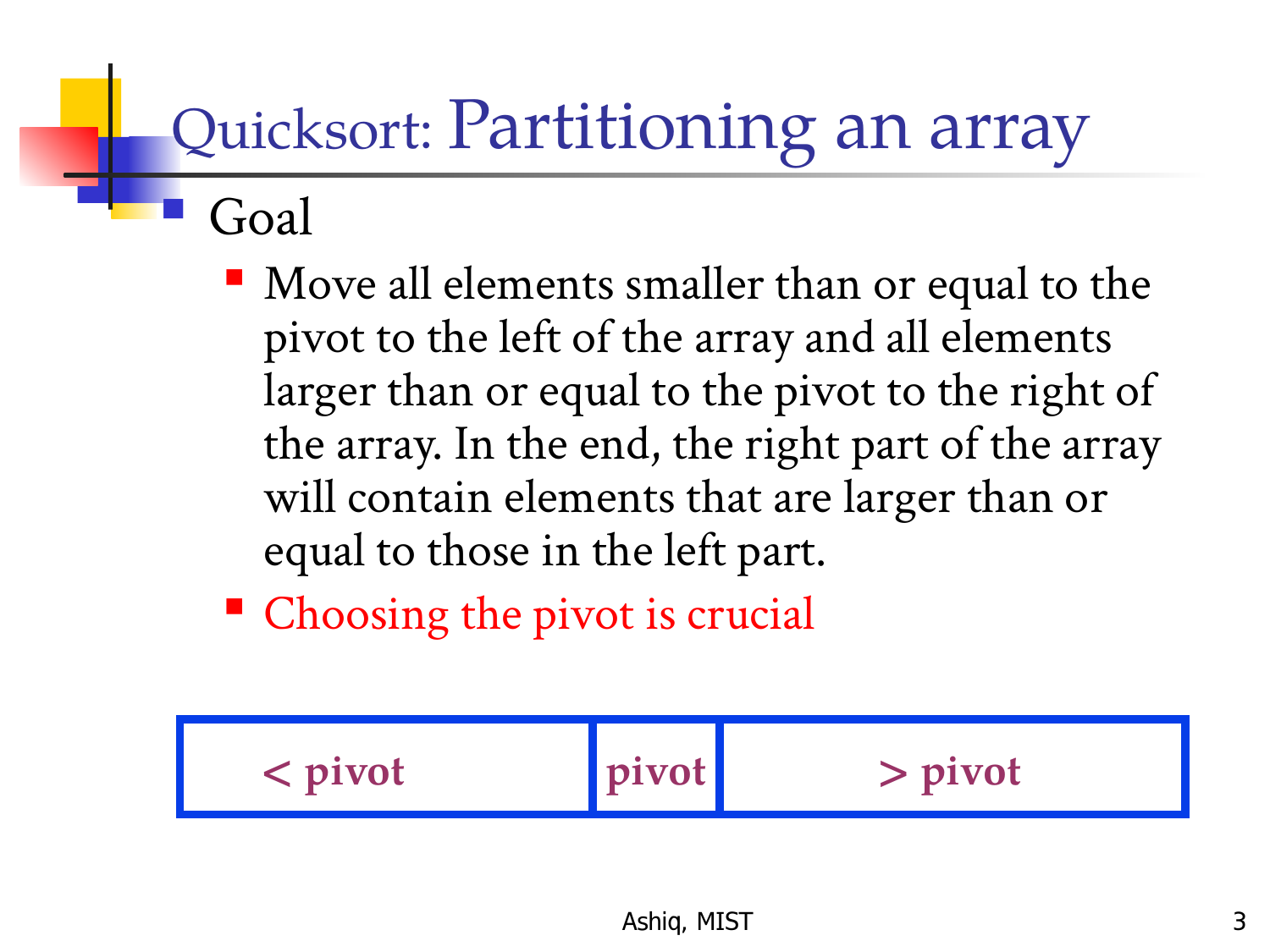

# Quicksort: Partitioning an array
Goal
Move all elements smaller than or equal to the pivot to the left of the array and all elements larger than or equal to the pivot to the right of the array. In the end, the right part of the array will contain elements that are larger than or equal to those in the left part.
Choosing the pivot is crucial

< pivot
pivot
> pivot
Ashiq, MIST
3